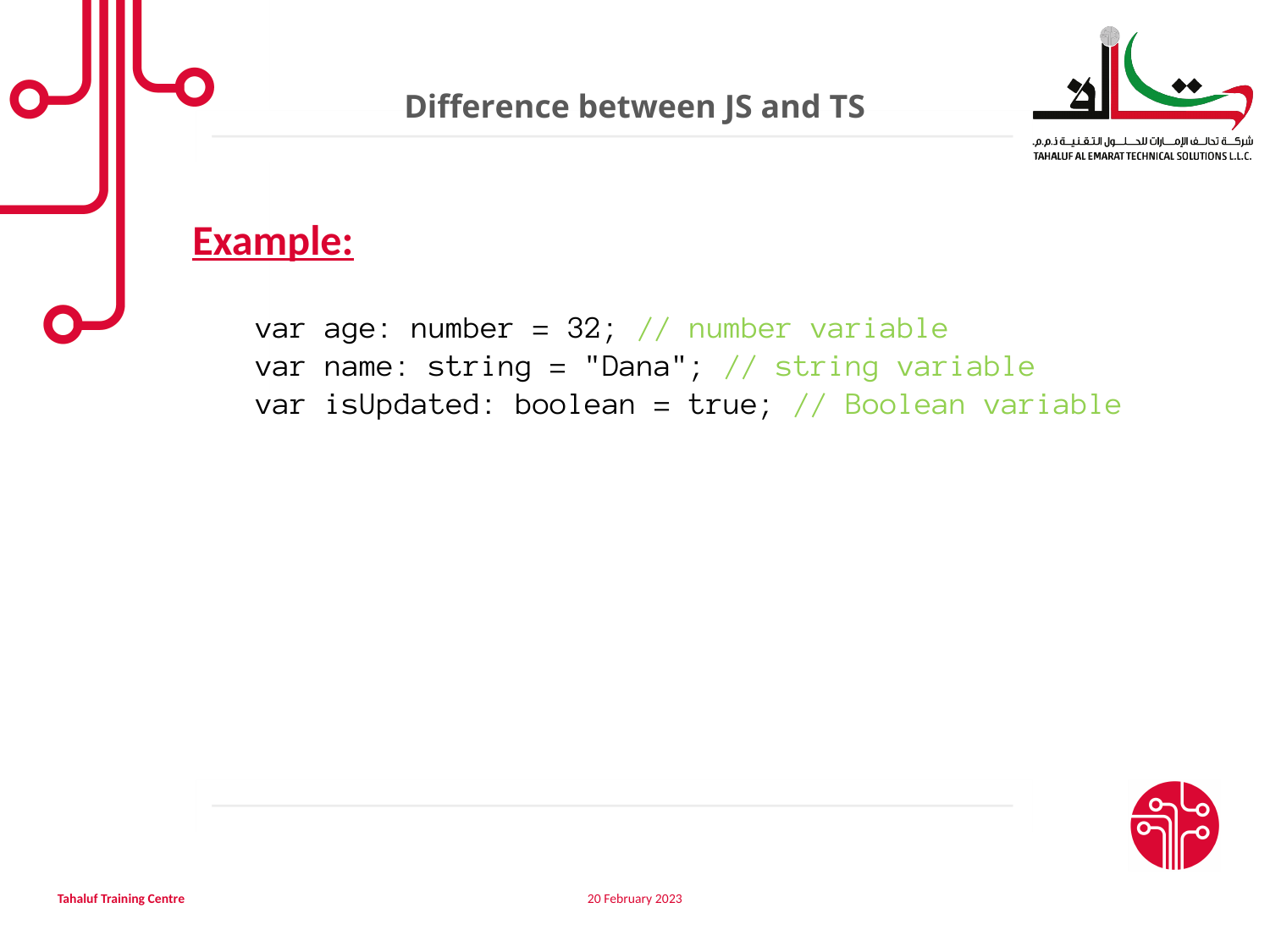

Difference between JS and TS
Example:
var age: number = 32; // number variable
var name: string = "Dana"; // string variable
var isUpdated: boolean = true; // Boolean variable